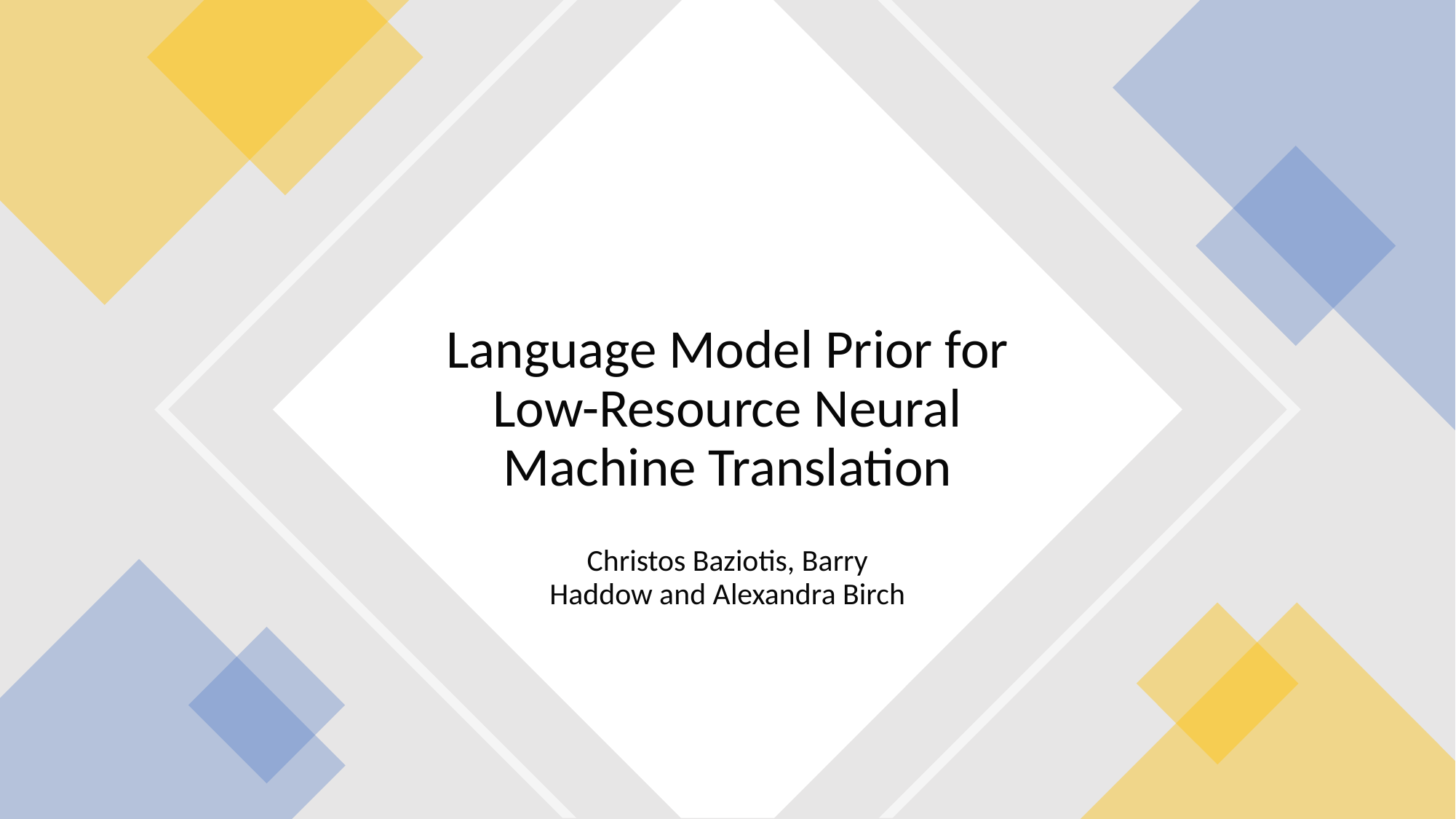

# Language Model Prior for Low-Resource Neural Machine Translation
Christos Baziotis, Barry Haddow and Alexandra Birch